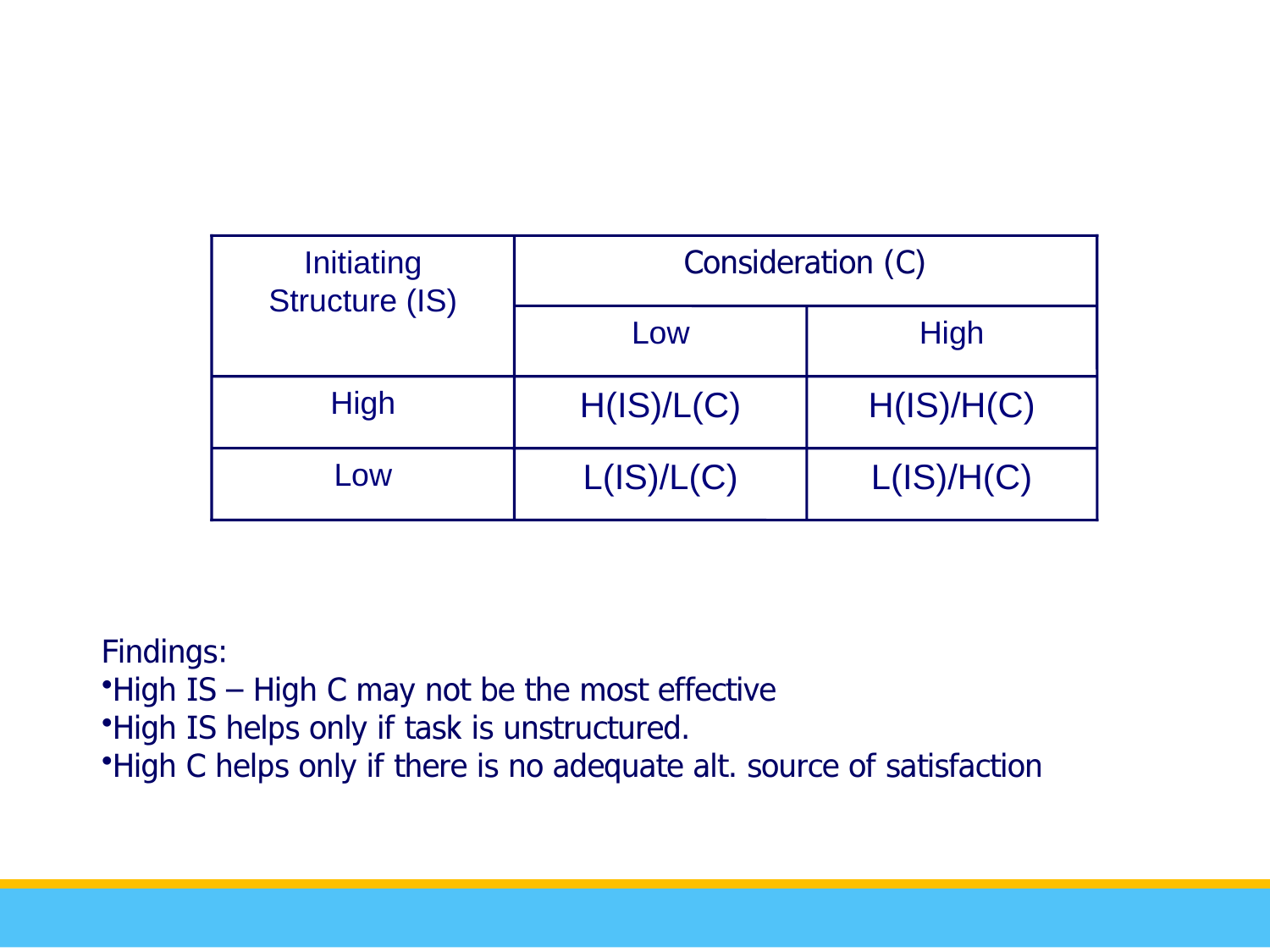

Initiating
Structure (IS)
High
Low

Consideration (C)
Low
High

H(IS)/L(C)
H(IS)/H(C)
L(IS)/L(C)
L(IS)/H(C)

Findings:
High IS – High C may not be the most effective
High IS helps only if task is unstructured.
High C helps only if there is no adequate alt. source of satisfaction